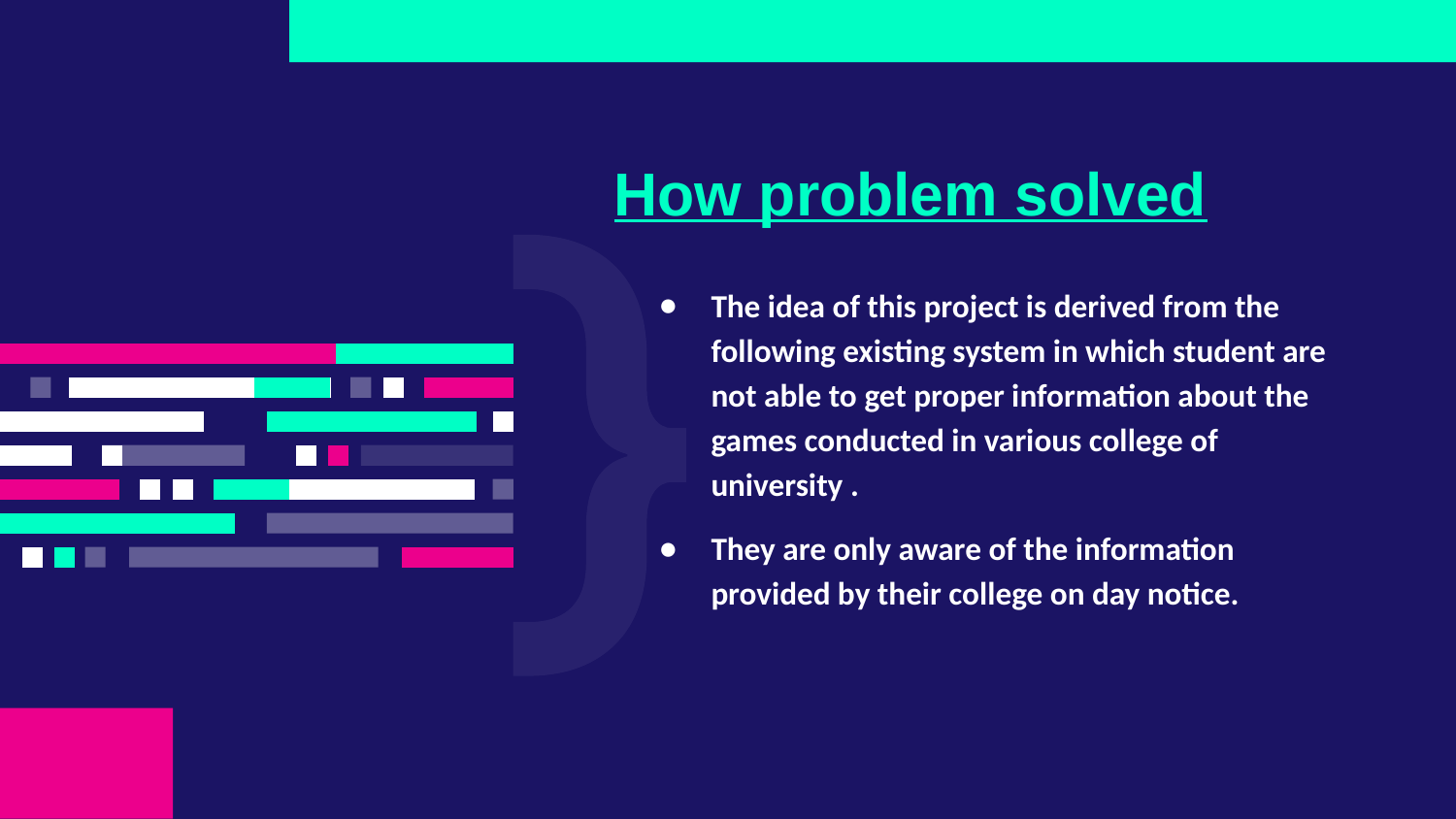

# How problem solved
The idea of this project is derived from the following existing system in which student are not able to get proper information about the games conducted in various college of university .
They are only aware of the information provided by their college on day notice.